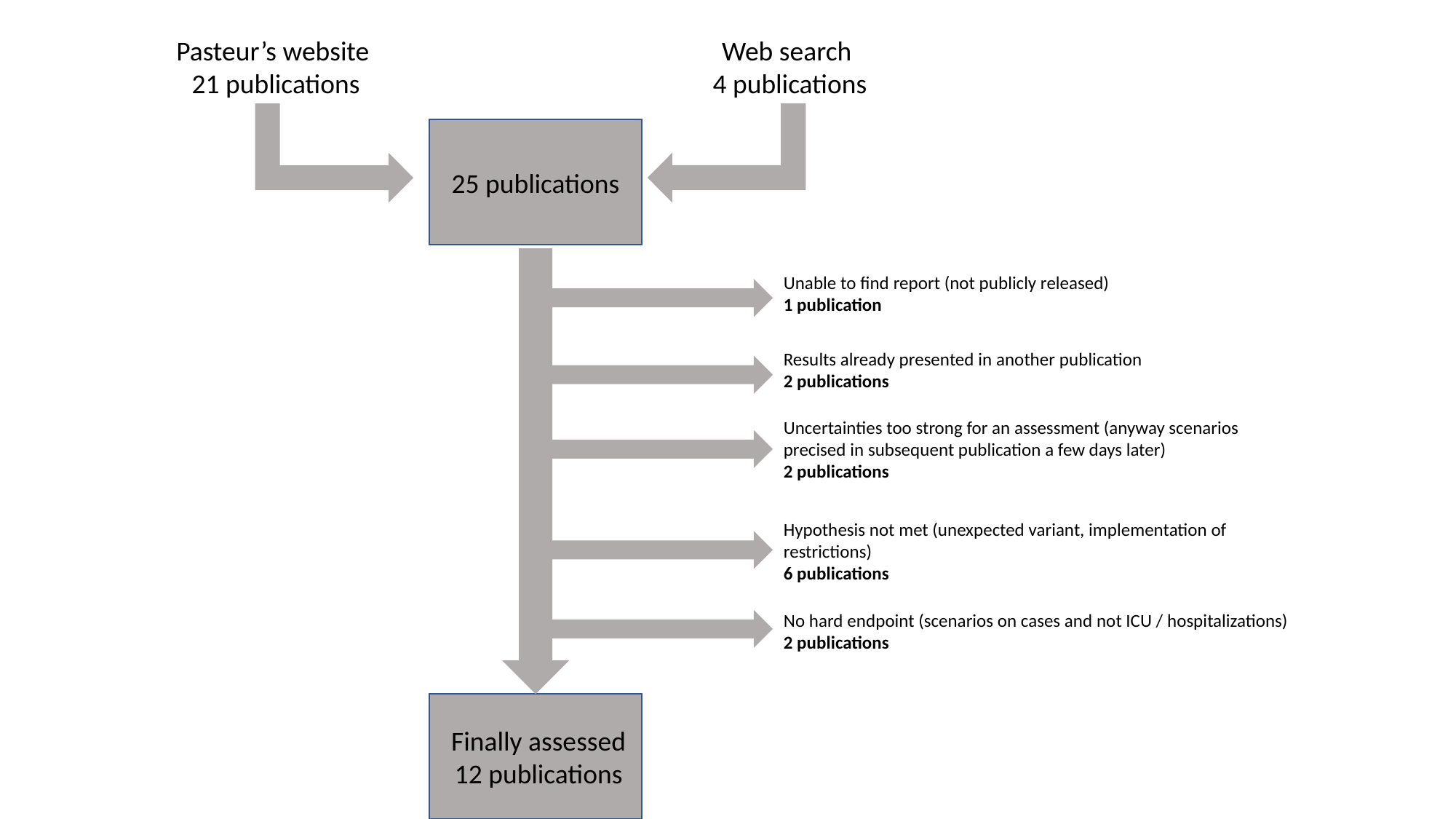

Pasteur’s website
21 publications
Web search
4 publications

25 publications
Unable to find report (not publicly released)
1 publication

Results already presented in another publication
2 publications

Uncertainties too strong for an assessment (anyway scenarios precised in subsequent publication a few days later)
2 publications

Hypothesis not met (unexpected variant, implementation of restrictions)
6 publications

No hard endpoint (scenarios on cases and not ICU / hospitalizations)
2 publications

 Finally assessed
 12 publications